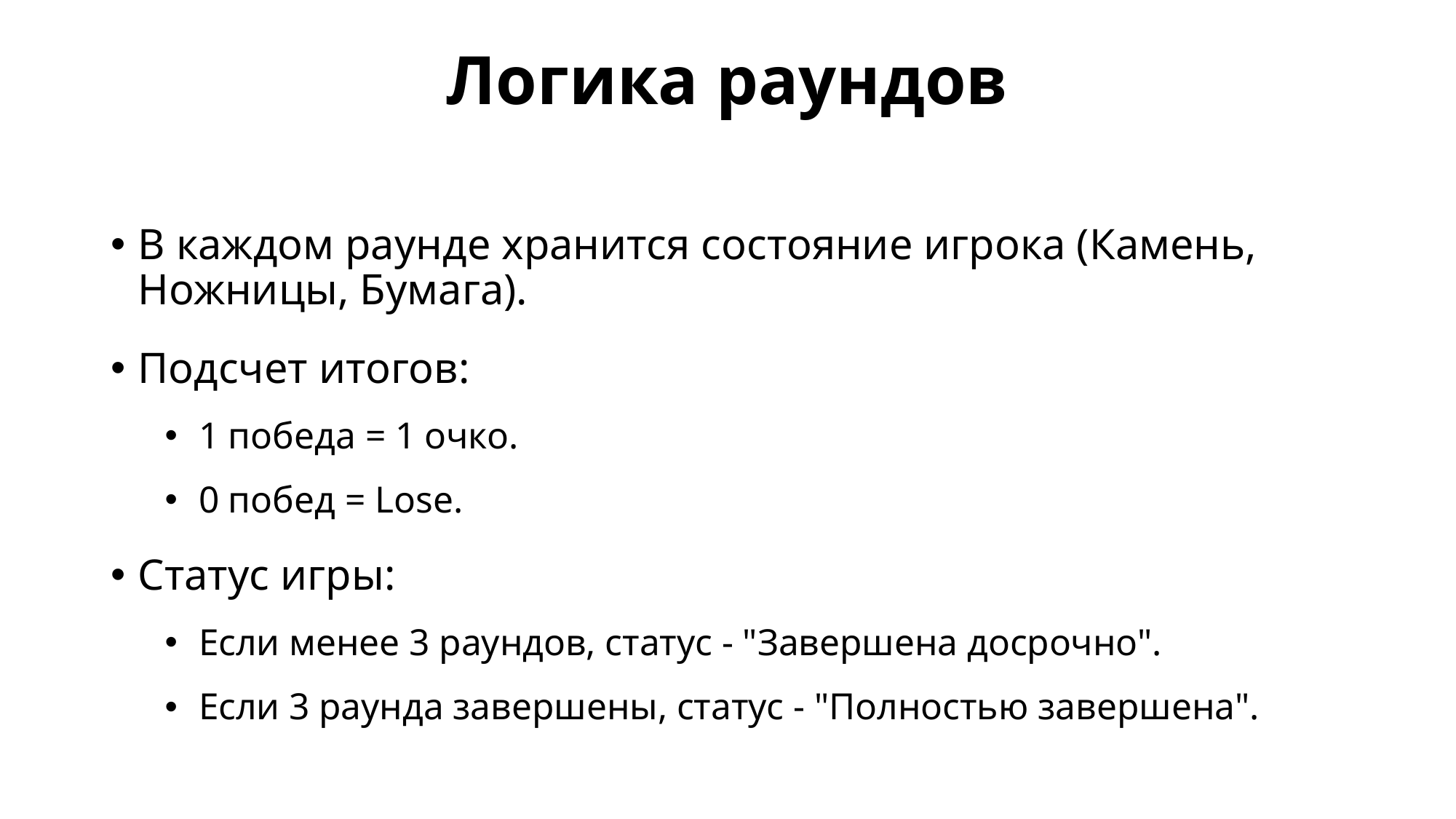

# Логика раундов
В каждом раунде хранится состояние игрока (Камень, Ножницы, Бумага).
Подсчет итогов:
1 победа = 1 очко.
0 побед = Lose.
Статус игры:
Если менее 3 раундов, статус - "Завершена досрочно".
Если 3 раунда завершены, статус - "Полностью завершена".